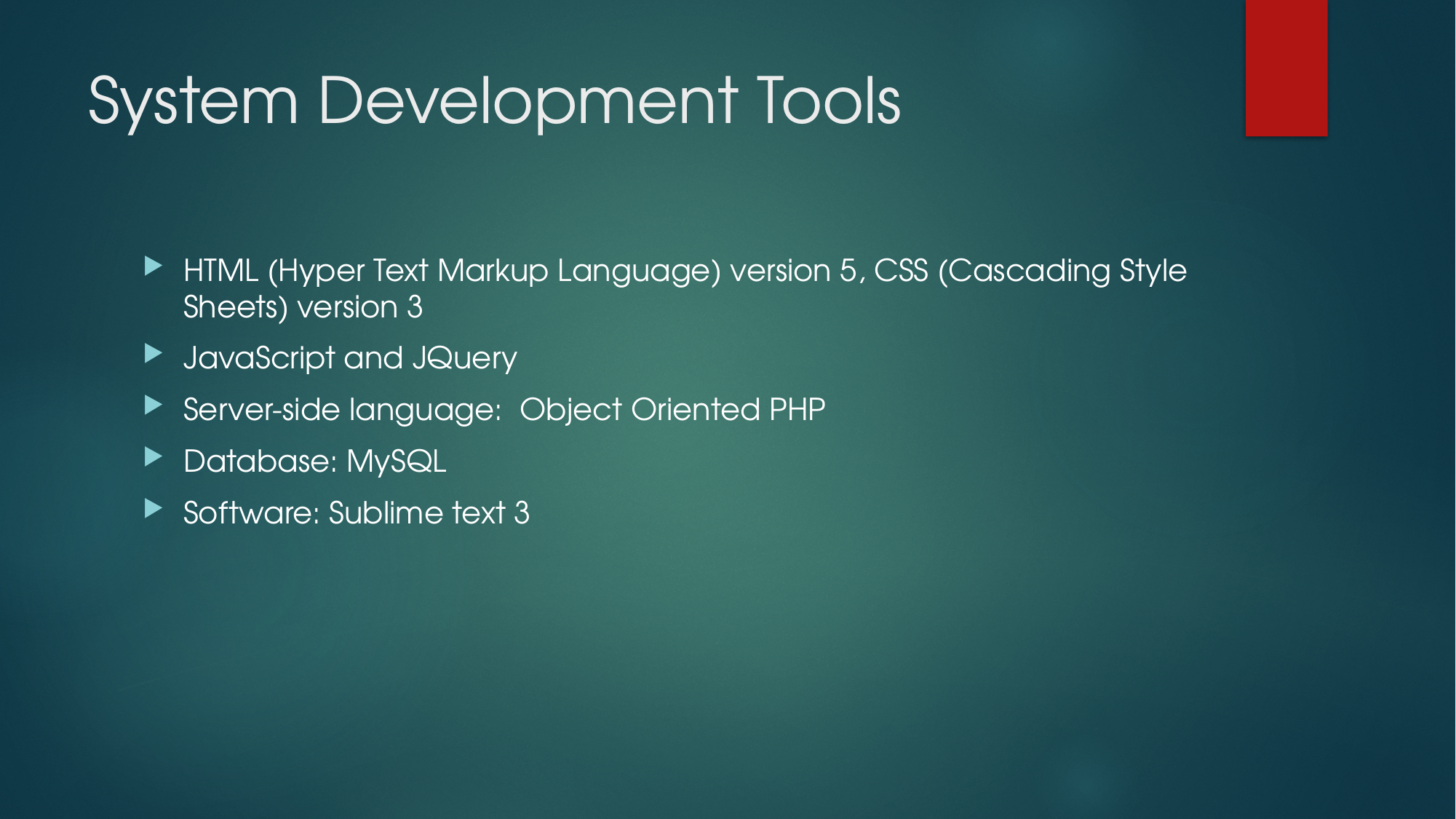

# System Development Tools
HTML (Hyper Text Markup Language) version 5, CSS (Cascading Style Sheets) version 3
JavaScript and JQuery
Server-side language:  Object Oriented PHP
Database: MySQL
Software: Sublime text 3